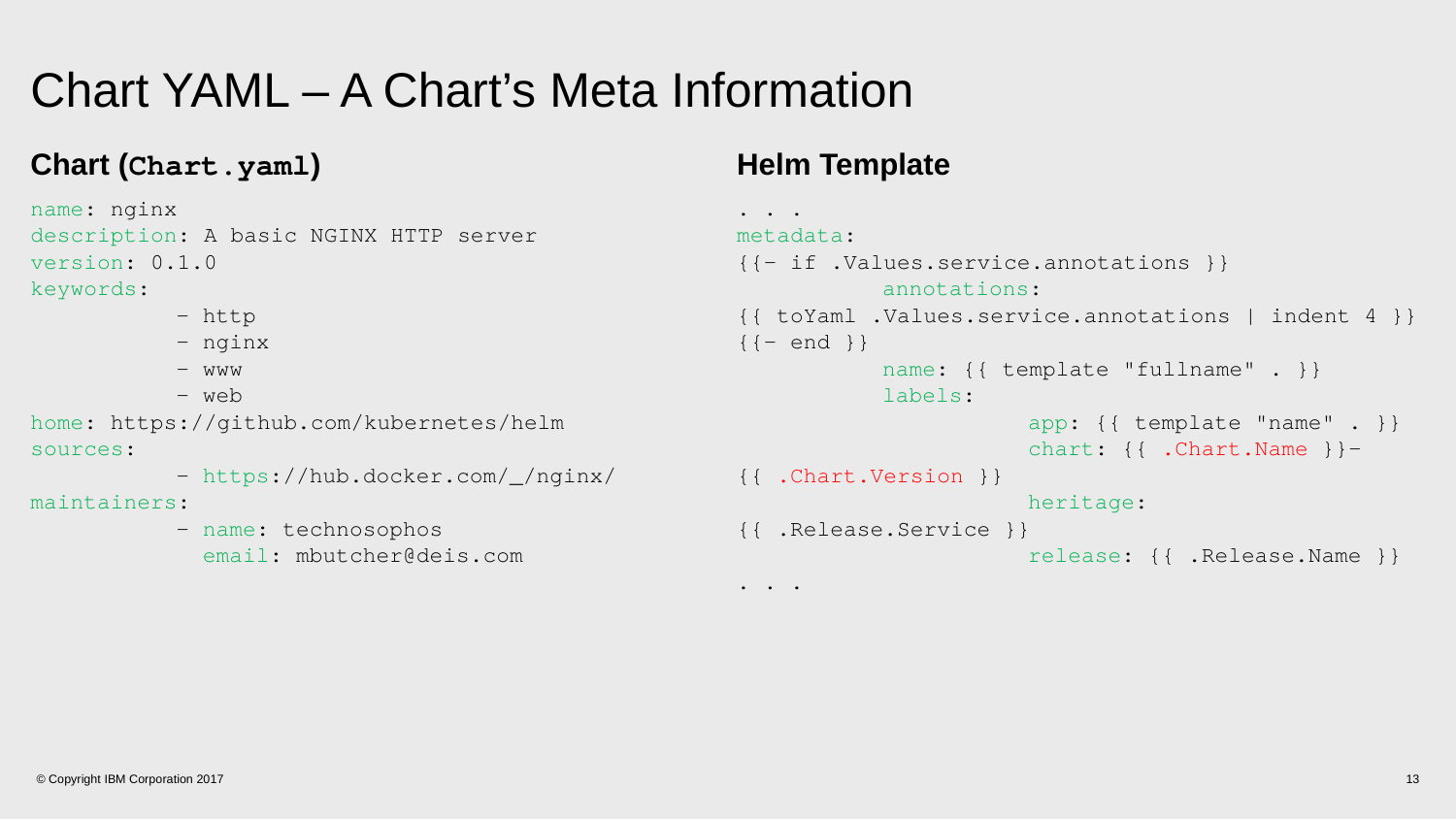

# Chart YAML – A Chart’s Meta Information
Chart (Chart.yaml)
Helm Template
name: nginx
description: A basic NGINX HTTP server
version: 0.1.0
keywords:
	- http
	- nginx
	- www
	- web
home: https://github.com/kubernetes/helm
sources:
	- https://hub.docker.com/_/nginx/
maintainers:
	- name: technosophos
	  email: mbutcher@deis.com

. . .
metadata:
{{- if .Values.service.annotations }}
	annotations:
{{ toYaml .Values.service.annotations | indent 4 }}
{{- end }}
	name: {{ template "fullname" . }}
	labels:
		app: {{ template "name" . }}
		chart: {{ .Chart.Name }}-{{ .Chart.Version }}
		heritage: {{ .Release.Service }}
		release: {{ .Release.Name }}
. . .

© Copyright IBM Corporation 2017
13